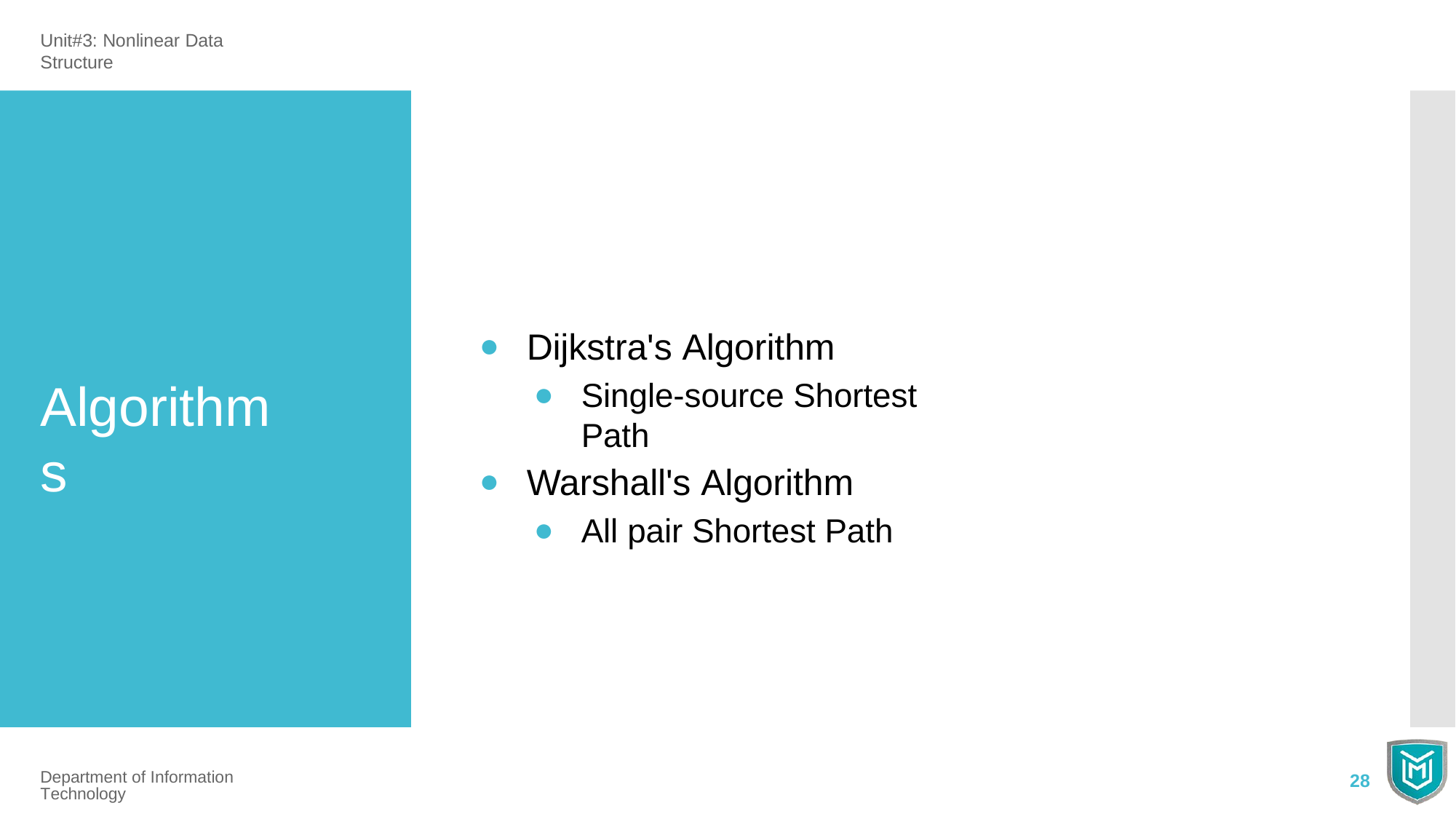

Unit#3: Nonlinear Data Structure
Dijkstra's Algorithm
Single-source Shortest Path
Warshall's Algorithm
All pair Shortest Path
Algorithms
Department of Information Technology
28